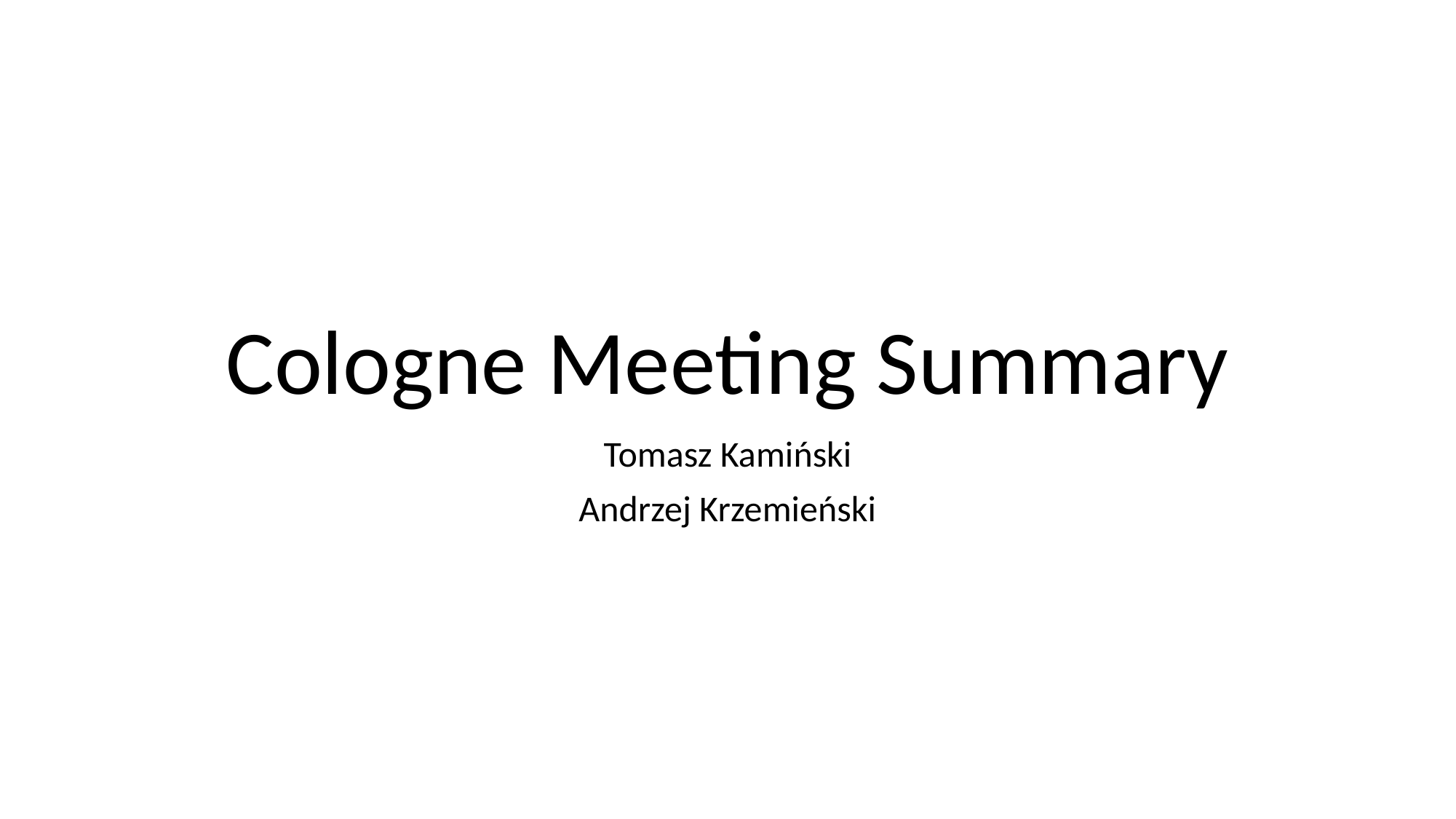

# Cologne Meeting Summary
Tomasz Kamiński
Andrzej Krzemieński